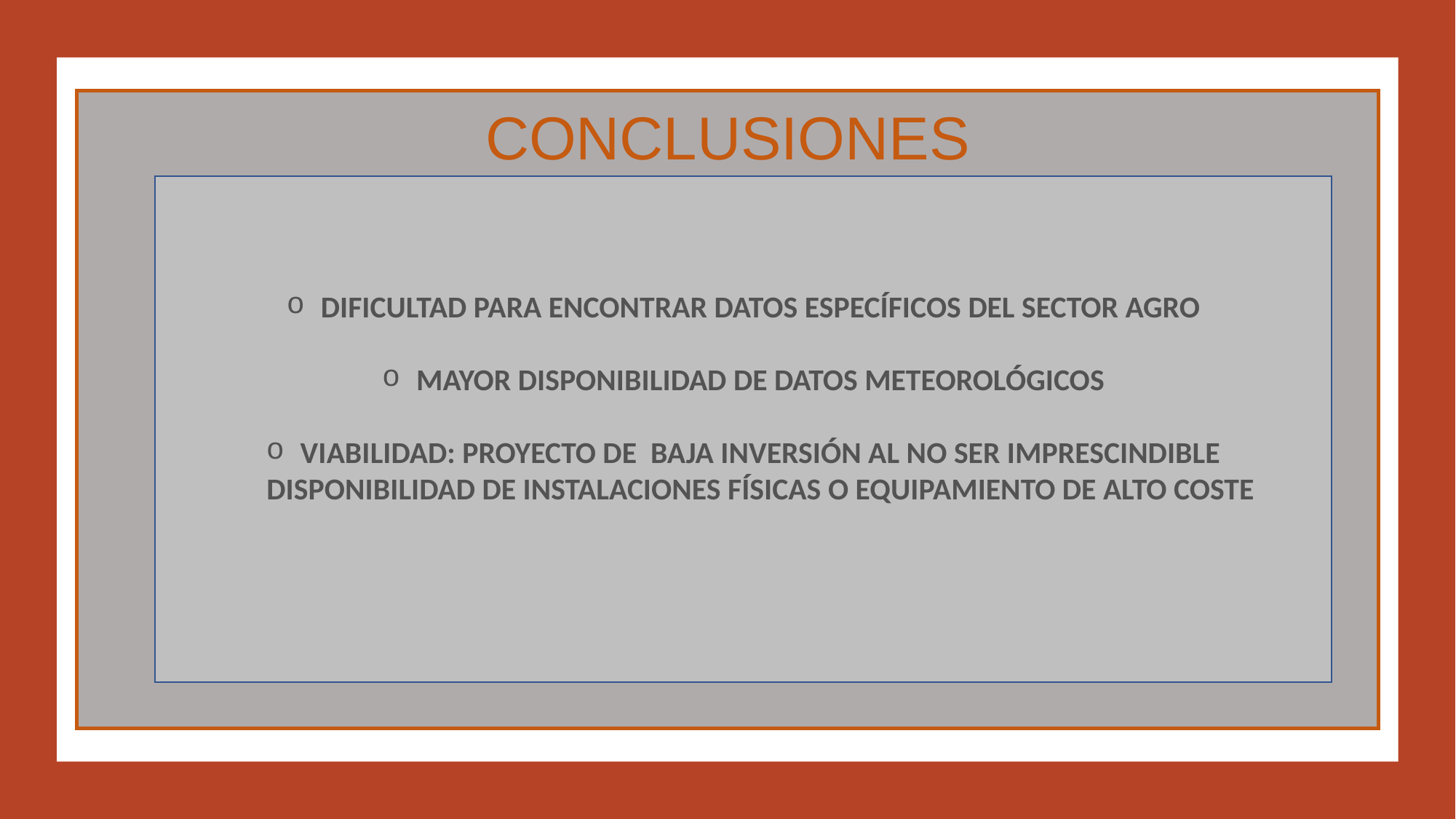

CONCLUSIONES

DIFICULTAD PARA ENCONTRAR DATOS ESPECÍFICOS DEL SECTOR AGRO
MAYOR DISPONIBILIDAD DE DATOS METEOROLÓGICOS
VIABILIDAD: PROYECTO DE  BAJA INVERSIÓN AL NO SER IMPRESCINDIBLE DISPONIBILIDAD DE INSTALACIONES FÍSICAS O EQUIPAMIENTO DE ALTO COSTE